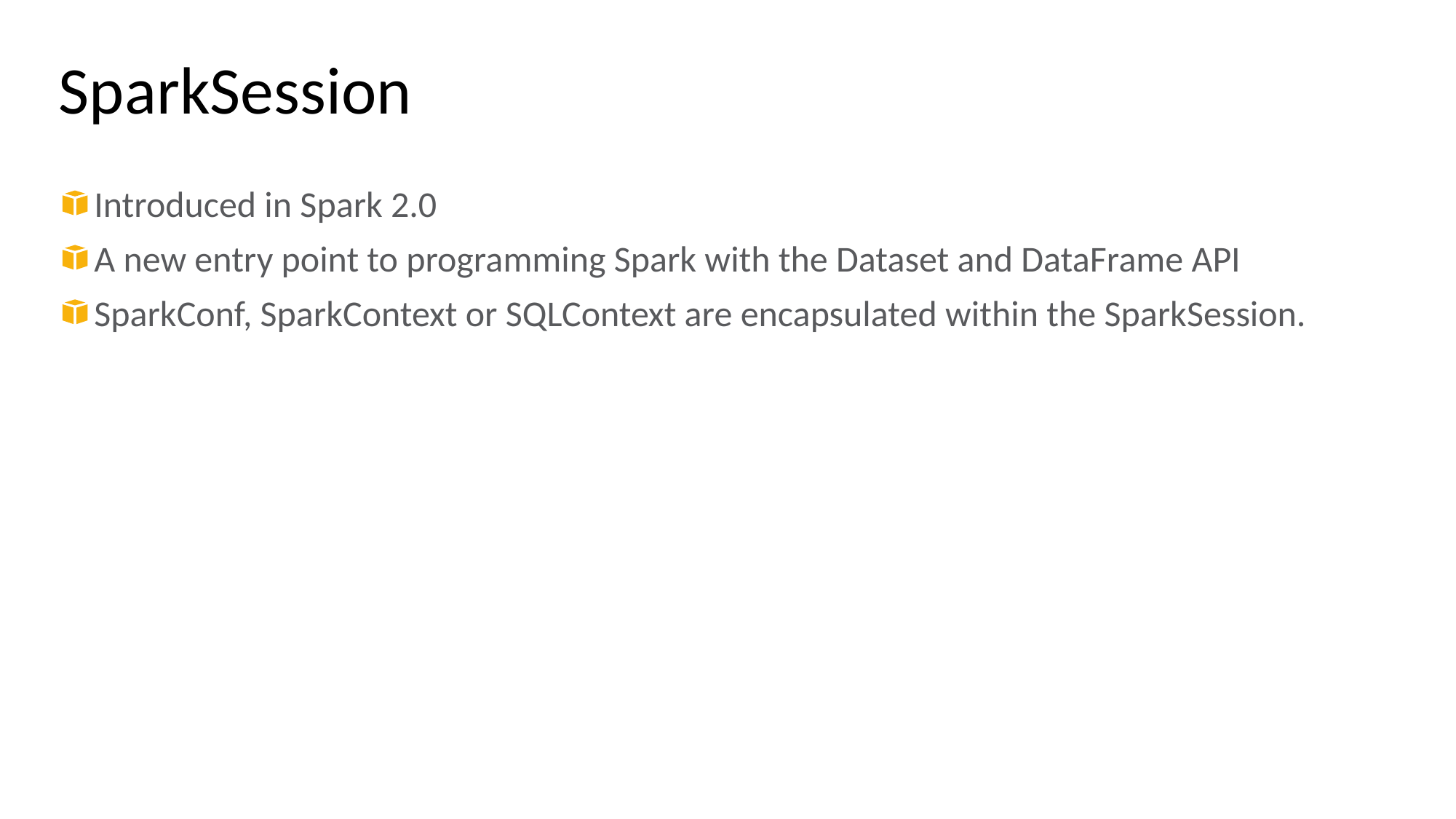

# SparkSession

Introduced in Spark 2.0
A new entry point to programming Spark with the Dataset and DataFrame API
SparkConf, SparkContext or SQLContext are encapsulated within the SparkSession.